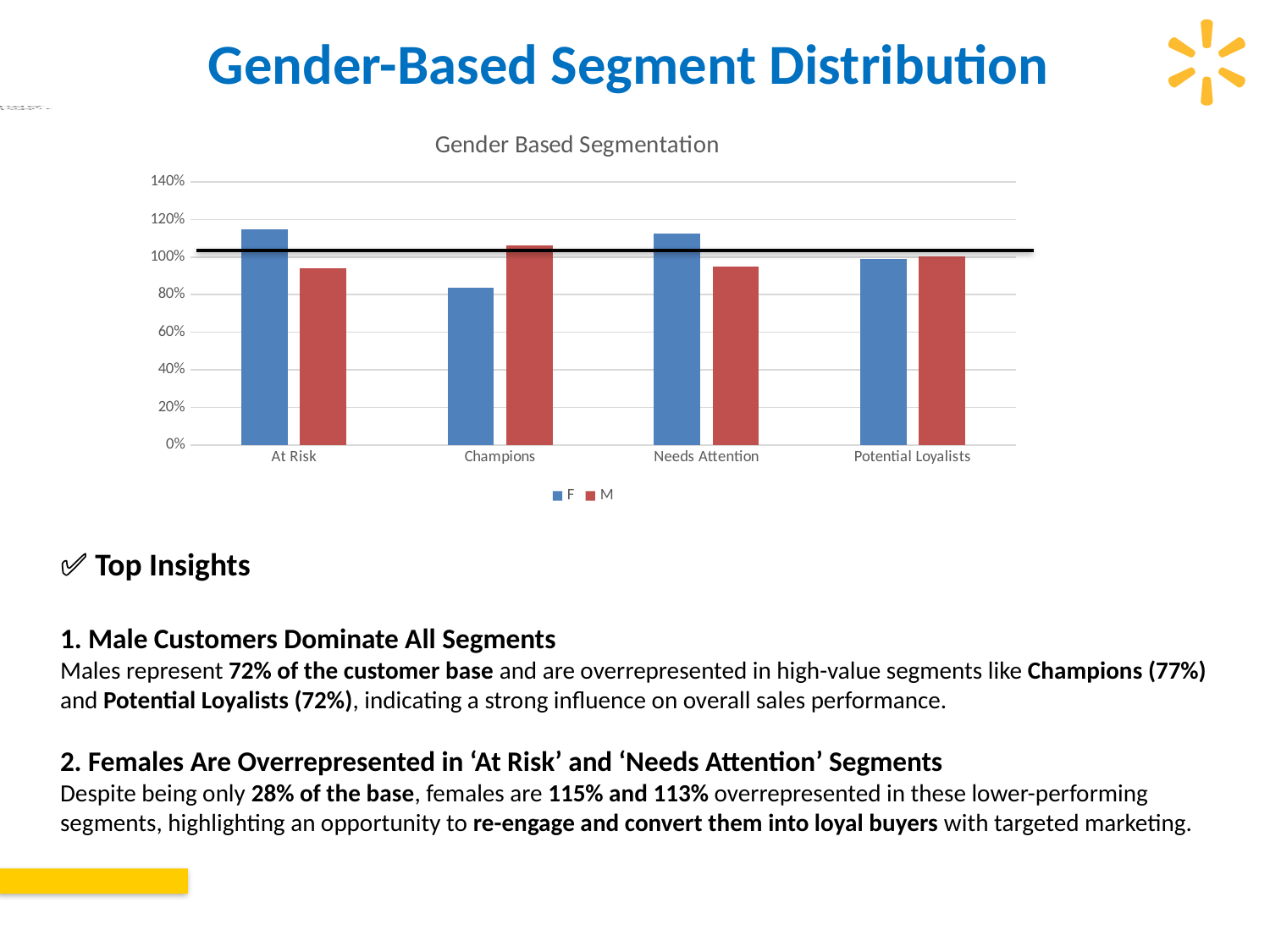

# Gender-Based Segment Distribution

### Chart: Gender Based Segmentation

| Category | F | M |
|---|---|---|
| At Risk | 1.1492005561348626 | 0.941977561503109 |
| Champions | 0.8367449543920131 | 1.063488073291995 |
| Needs Attention | 1.1262596324836986 | 0.950899031811895 |
| Potential Loyalists | 0.9903961584633854 | 1.003734827264239 |

### Chart: Gender Based Segmentation

| Category | F | M |
|---|---|---|
| At Risk | 1.1492005561348626 | 0.941977561503109 |
| Champions | 0.8367449543920131 | 1.063488073291995 |
| Needs Attention | 1.1262596324836986 | 0.950899031811895 |
| Potential Loyalists | 0.9903961584633854 | 1.003734827264239 |

✅ Top Insights

 Male Customers Dominate All Segments
Males represent 72% of the customer base and are overrepresented in high-value segments like Champions (77%) and Potential Loyalists (72%), indicating a strong influence on overall sales performance.

2. Females Are Overrepresented in ‘At Risk’ and ‘Needs Attention’ Segments
Despite being only 28% of the base, females are 115% and 113% overrepresented in these lower-performing segments, highlighting an opportunity to re-engage and convert them into loyal buyers with targeted marketing.